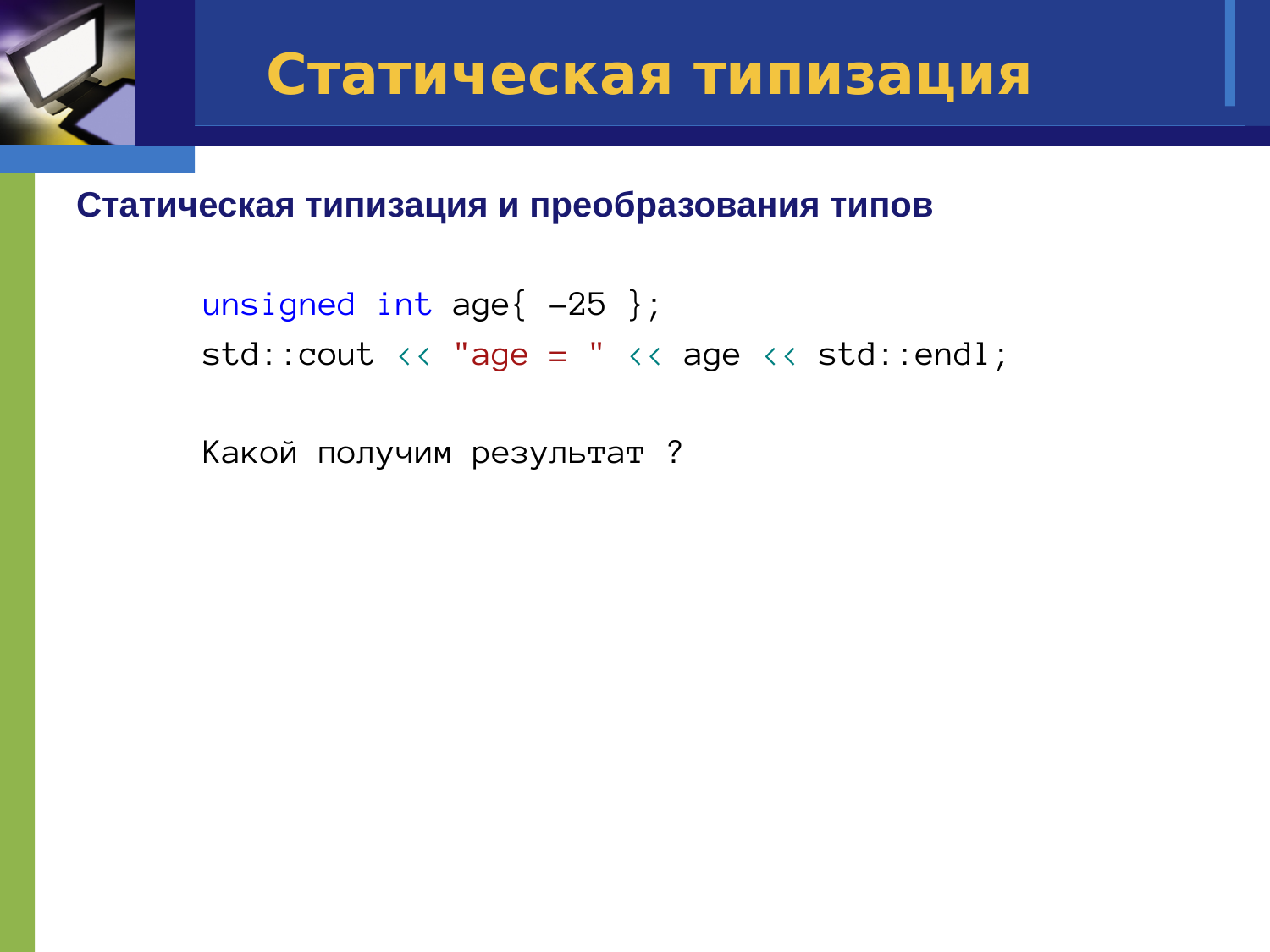

# Статическая типизация
Статическая типизация и преобразования типов

	unsigned int age{ -25 };
    	std::cout << "age = " << age << std::endl;

	Какой получим результат ?